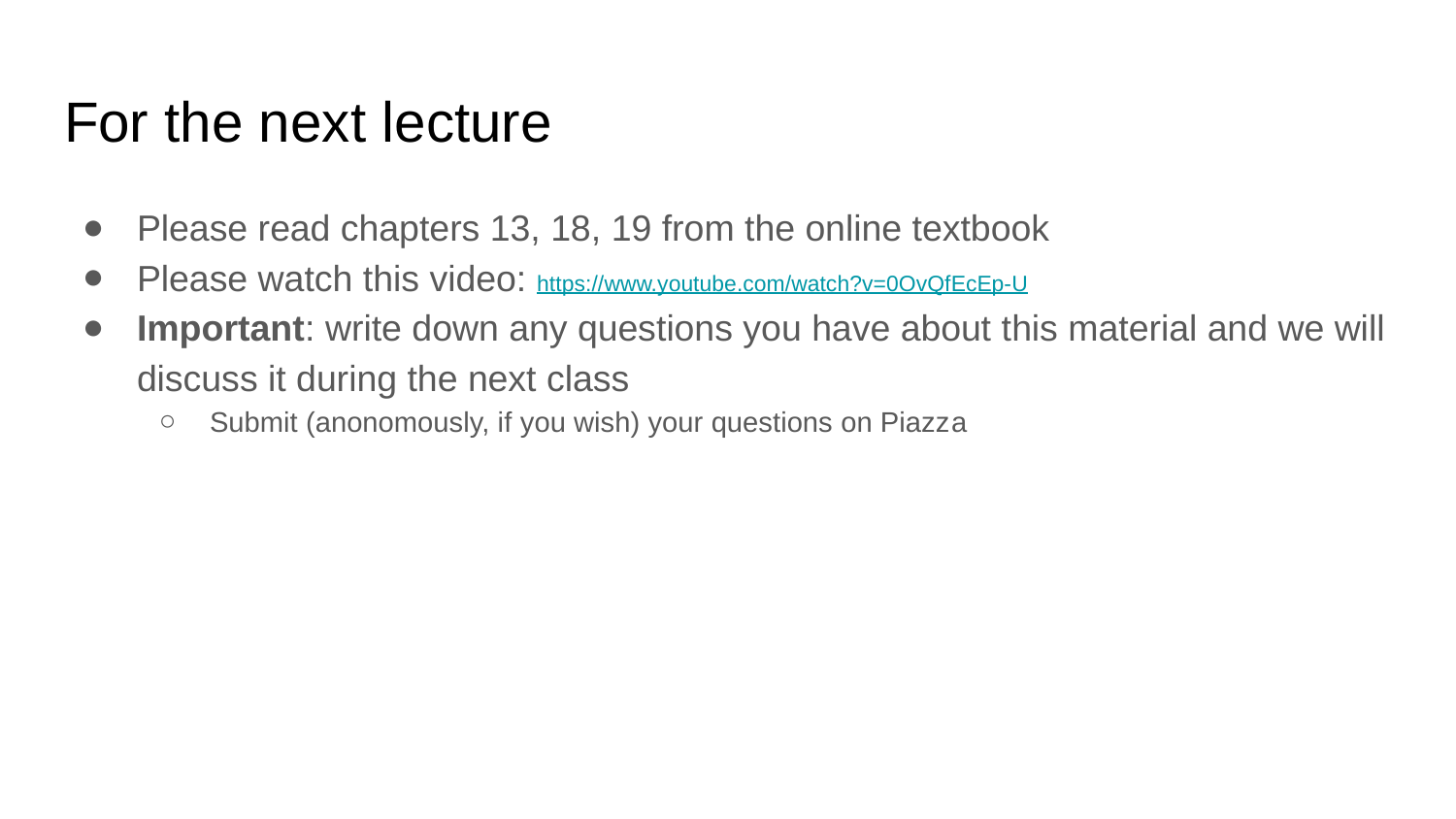

# For the next lecture
Please read chapters 13, 18, 19 from the online textbook
Please watch this video: https://www.youtube.com/watch?v=0OvQfEcEp-U
Important: write down any questions you have about this material and we will discuss it during the next class
Submit (anonomously, if you wish) your questions on Piazza